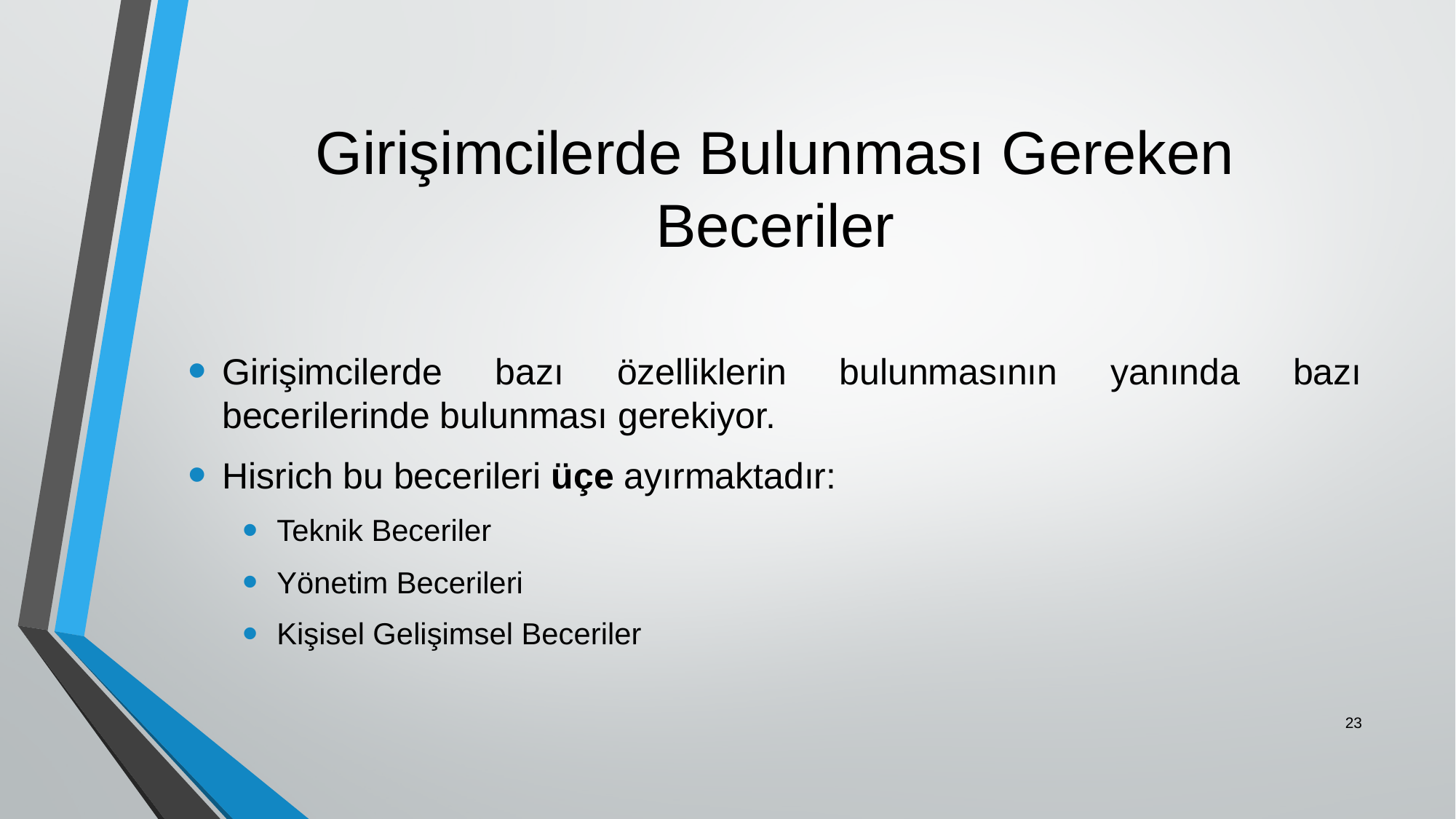

# Girişimcilerde Bulunması Gereken Beceriler
Girişimcilerde bazı özelliklerin bulunmasının yanında bazı becerilerinde bulunması gerekiyor.
Hisrich bu becerileri üçe ayırmaktadır:
Teknik Beceriler
Yönetim Becerileri
Kişisel Gelişimsel Beceriler
23